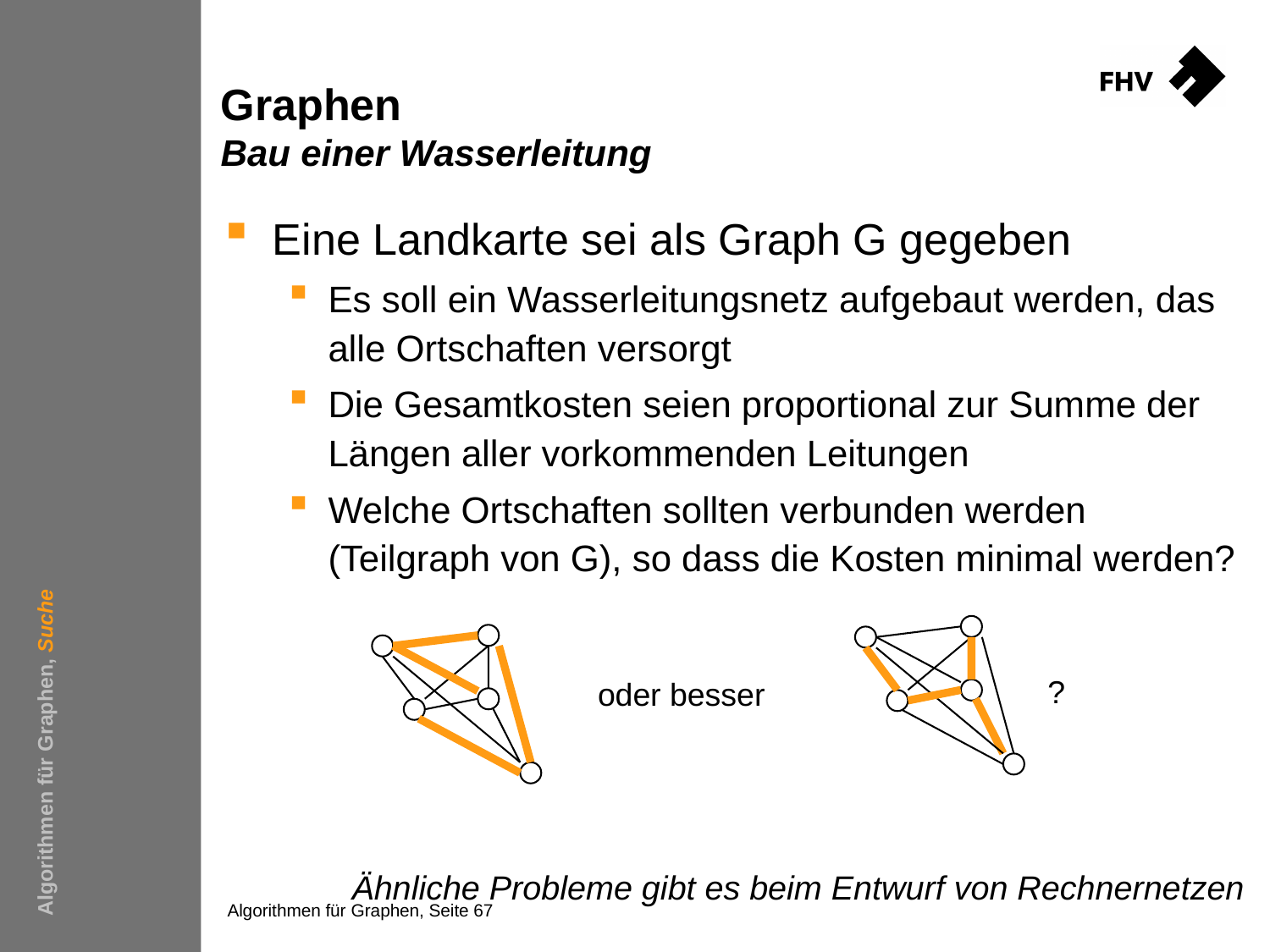

# Graphen Bau einer Wasserleitung
Eine Landkarte sei als Graph G gegeben
Es soll ein Wasserleitungsnetz aufgebaut werden, das alle Ortschaften versorgt
Die Gesamtkosten seien proportional zur Summe der Längen aller vorkommenden Leitungen
Welche Ortschaften sollten verbunden werden (Teilgraph von G), so dass die Kosten minimal werden?

Ähnliche Probleme gibt es beim Entwurf von Rechnernetzen
Algorithmen für Graphen, Suche

?
oder besser
Algorithmen für Graphen, Seite 67